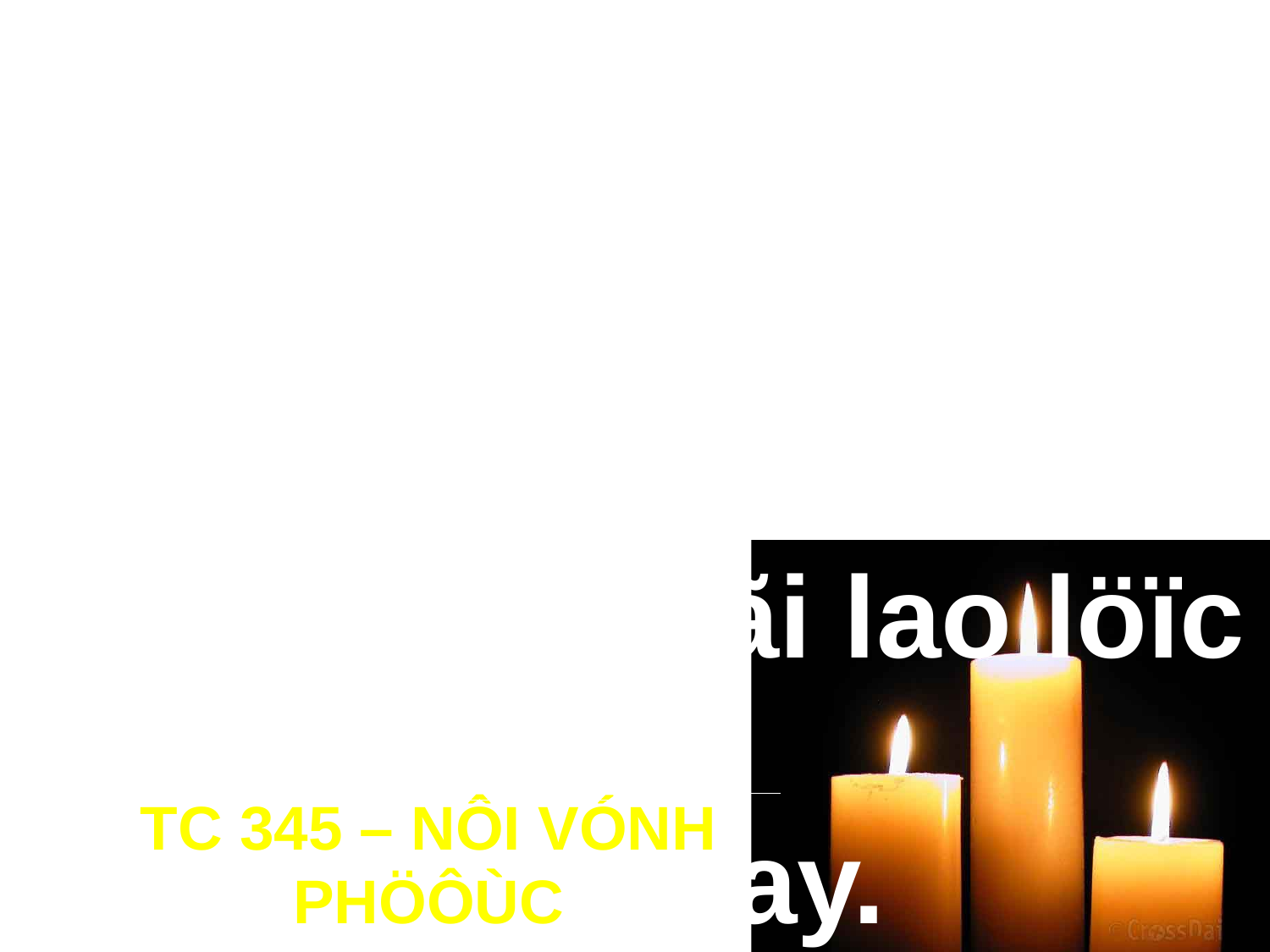

Khi thoaùng thaáy Jeâsus, Ñaáng hieån vinh,
buø ñaép noãi lao löïc
ñôøi nay.
TC 345 – NÔI VÓNH PHÖÔÙC